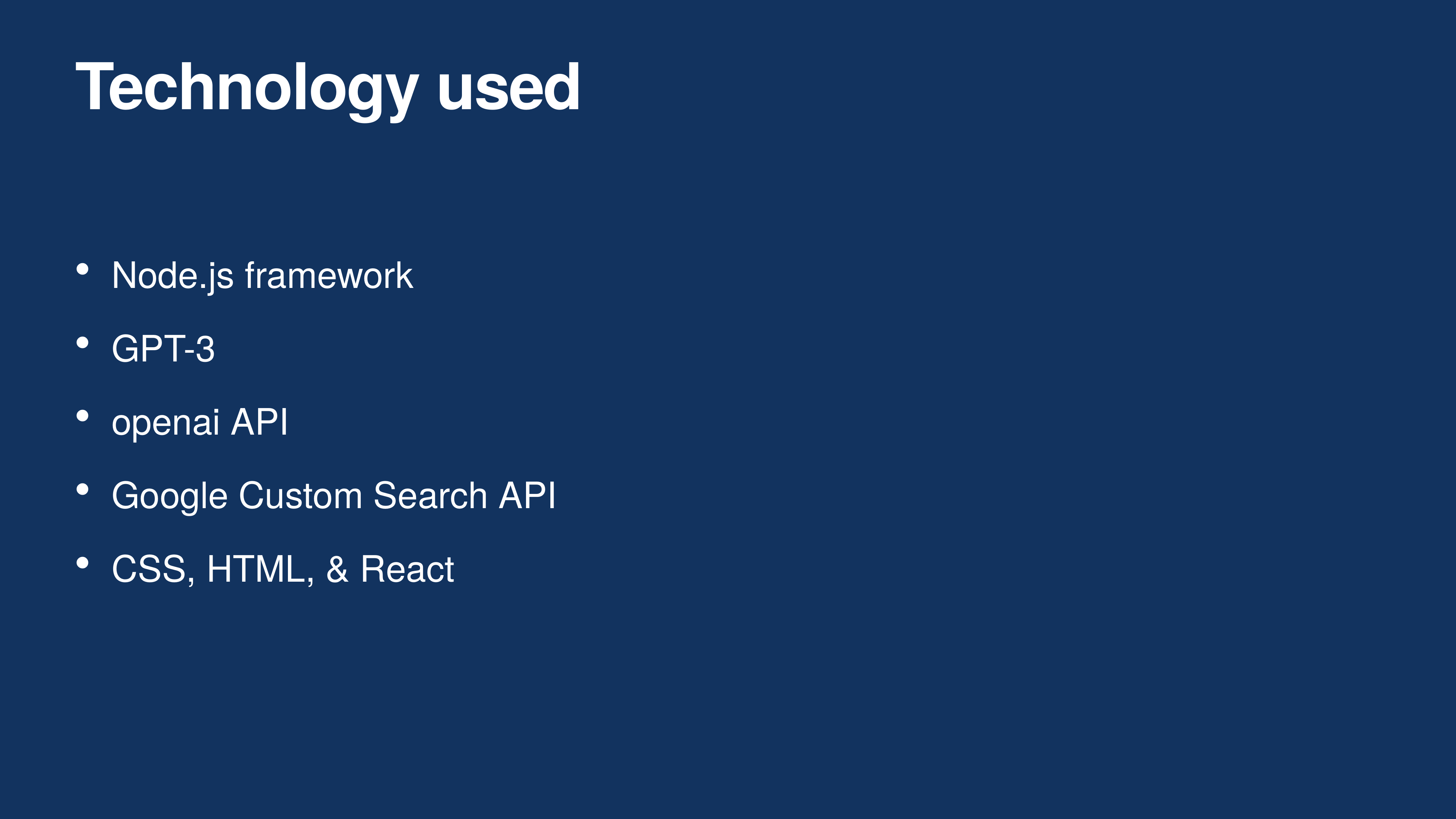

# Technology used
Node.js framework
GPT-3
openai API
Google Custom Search API
CSS, HTML, & React